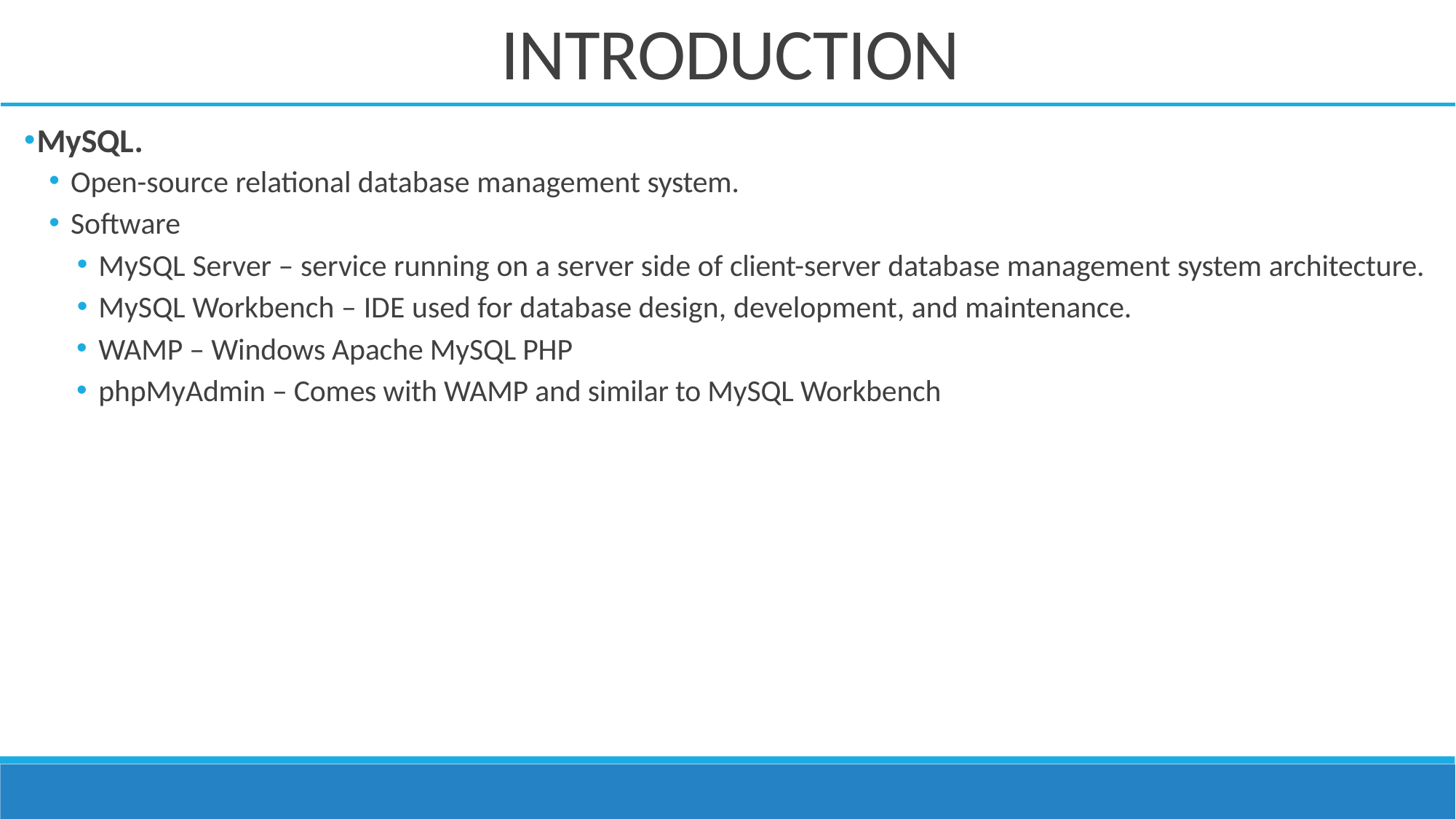

# INTRODUCTION

MySQL.
Open-source relational database management system.
Software
MySQL Server – service running on a server side of client-server database management system architecture.
MySQL Workbench – IDE used for database design, development, and maintenance.
WAMP – Windows Apache MySQL PHP
phpMyAdmin – Comes with WAMP and similar to MySQL Workbench